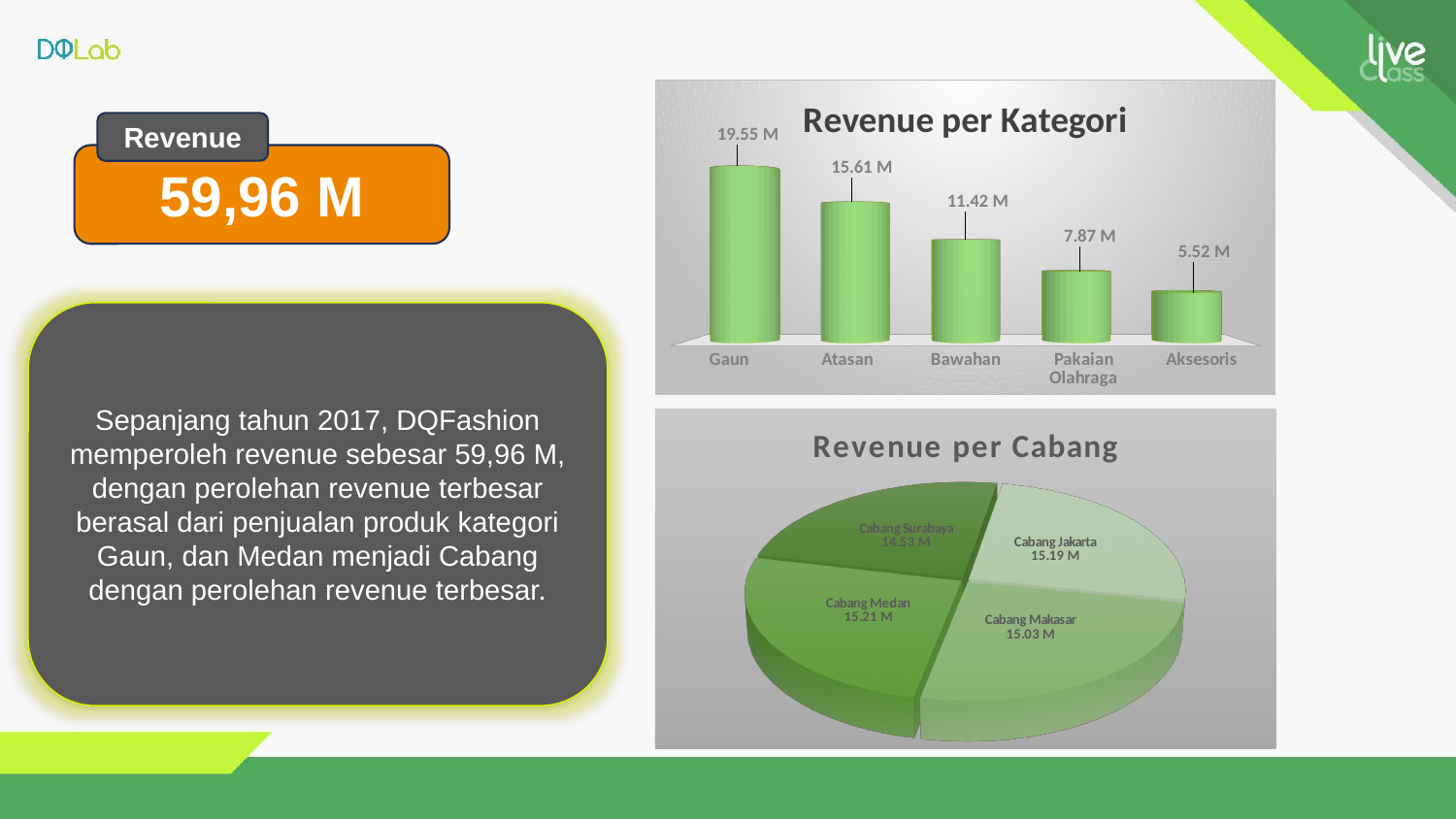

[unsupported chart]

Revenue
59,96 M
Sepanjang tahun 2017, DQFashion memperoleh revenue sebesar 59,96 M, dengan perolehan revenue terbesar berasal dari penjualan produk kategori Gaun, dan Medan menjadi Cabang dengan perolehan revenue terbesar.

[unsupported chart]